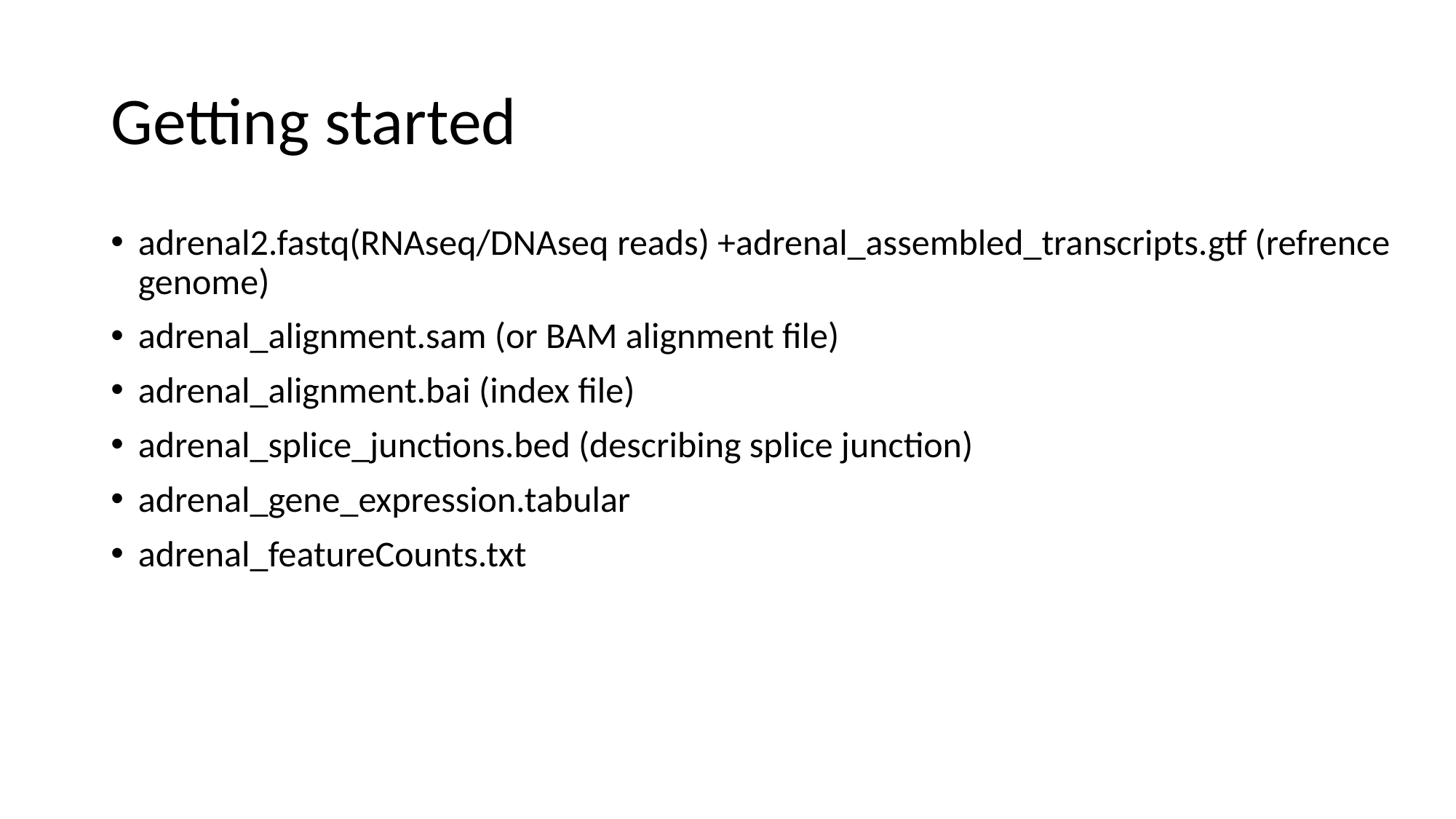

# Getting started
adrenal2.fastq(RNAseq/DNAseq reads) +adrenal_assembled_transcripts.gtf (refrence genome)
adrenal_alignment.sam (or BAM alignment file)
adrenal_alignment.bai (index file)
adrenal_splice_junctions.bed (describing splice junction)
adrenal_gene_expression.tabular
adrenal_featureCounts.txt